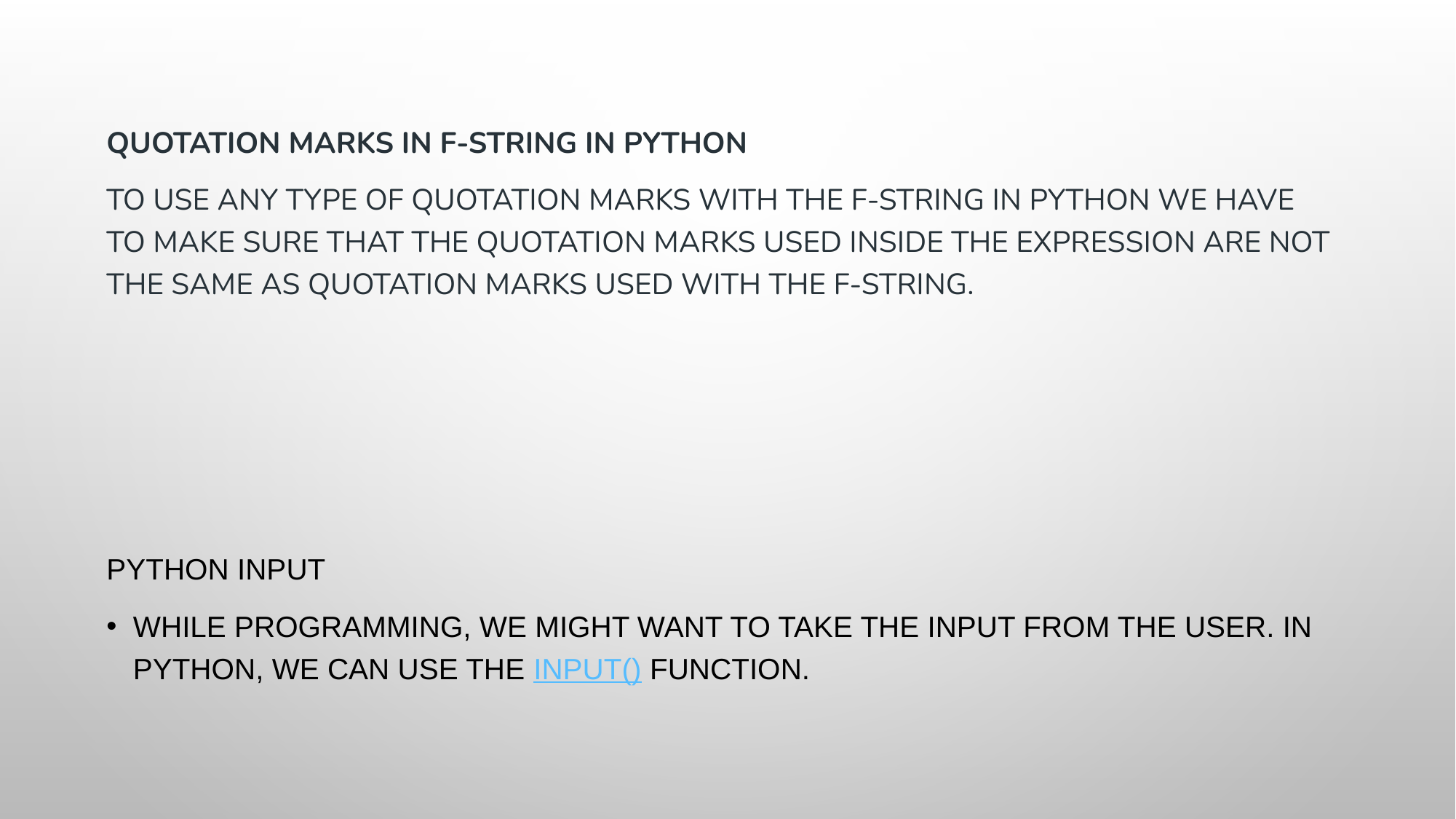

Quotation Marks in f-string in Python
To use any type of quotation marks with the f-string in Python we have to make sure that the quotation marks used inside the expression are not the same as quotation marks used with the f-string.

Python Input
While programming, we might want to take the input from the user. In Python, we can use the input() function.